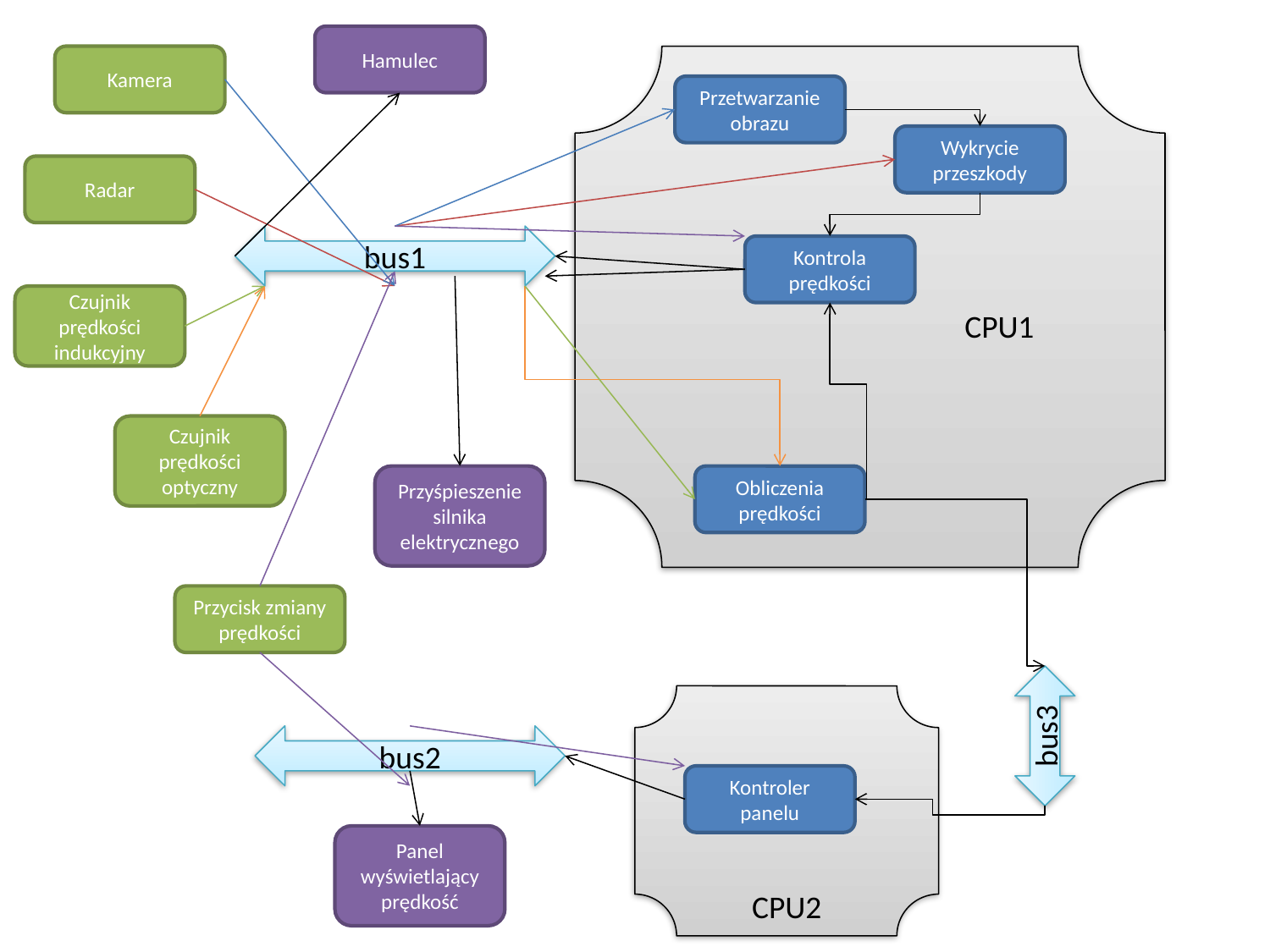

Hamulec
Kamera

                                    CPU1
Przetwarzanie obrazu
Wykrycie przeszkody
Radar
bus1
Kontrola prędkości
Czujnik prędkości indukcyjny
Czujnik prędkości optyczny
Przyśpieszenie silnika elektrycznego
Obliczenia prędkości
Przycisk zmiany prędkości

CPU2
bus3
bus2
Kontroler panelu
Panel wyświetlający prędkość